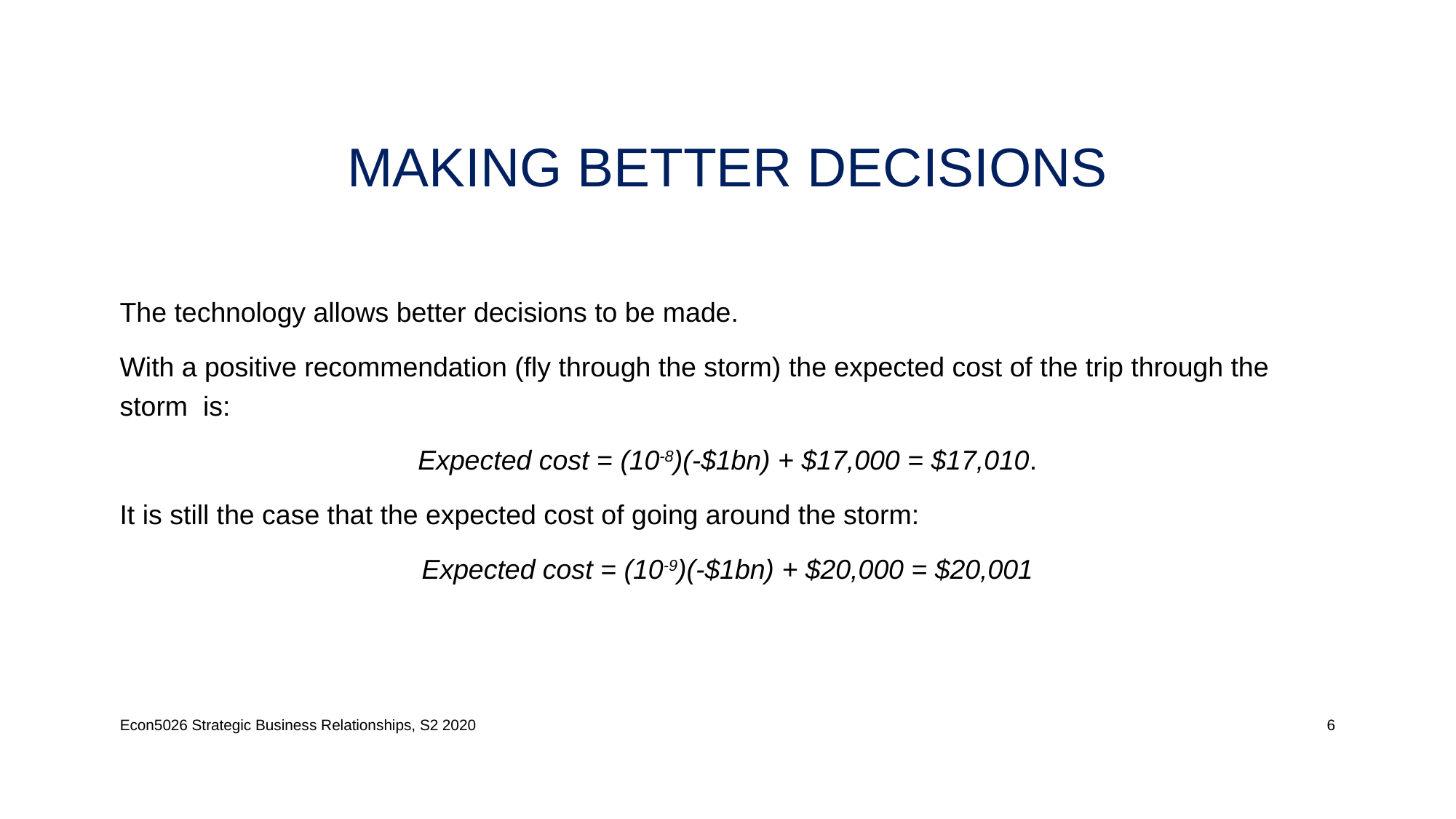

# Making Better Decisions
The technology allows better decisions to be made.
With a positive recommendation (fly through the storm) the expected cost of the trip through the storm  is:
Expected cost = (10-8)(-$1bn) + $17,000 = $17,010.
It is still the case that the expected cost of going around the storm:
Expected cost = (10-9)(-$1bn) + $20,000 = $20,001

Econ5026 Strategic Business Relationships, S2 2020
6